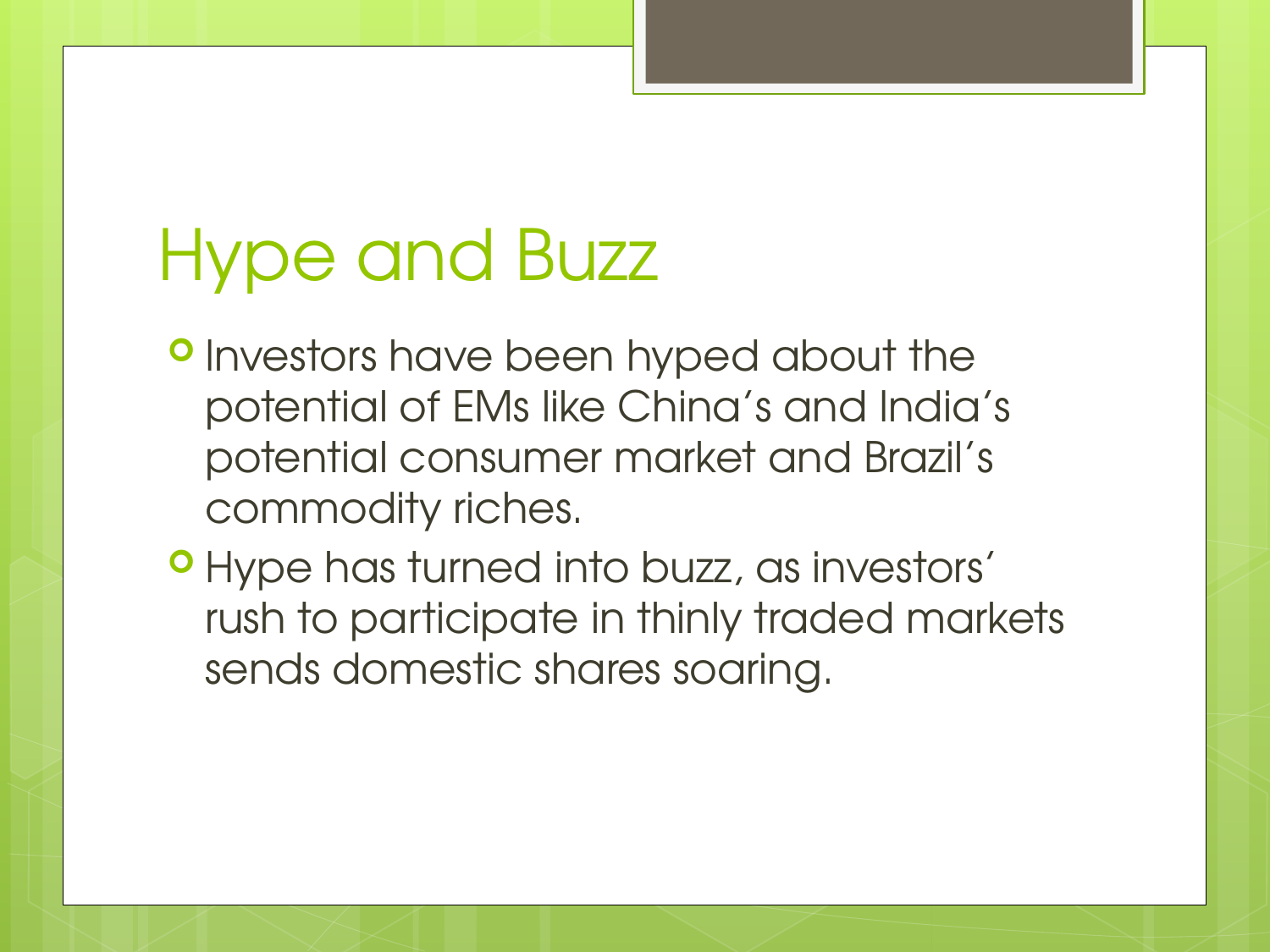

# Hype and Buzz
Investors have been hyped about the potential of EMs like China’s and India’s potential consumer market and Brazil’s commodity riches.
Hype has turned into buzz, as investors’ rush to participate in thinly traded markets sends domestic shares soaring.